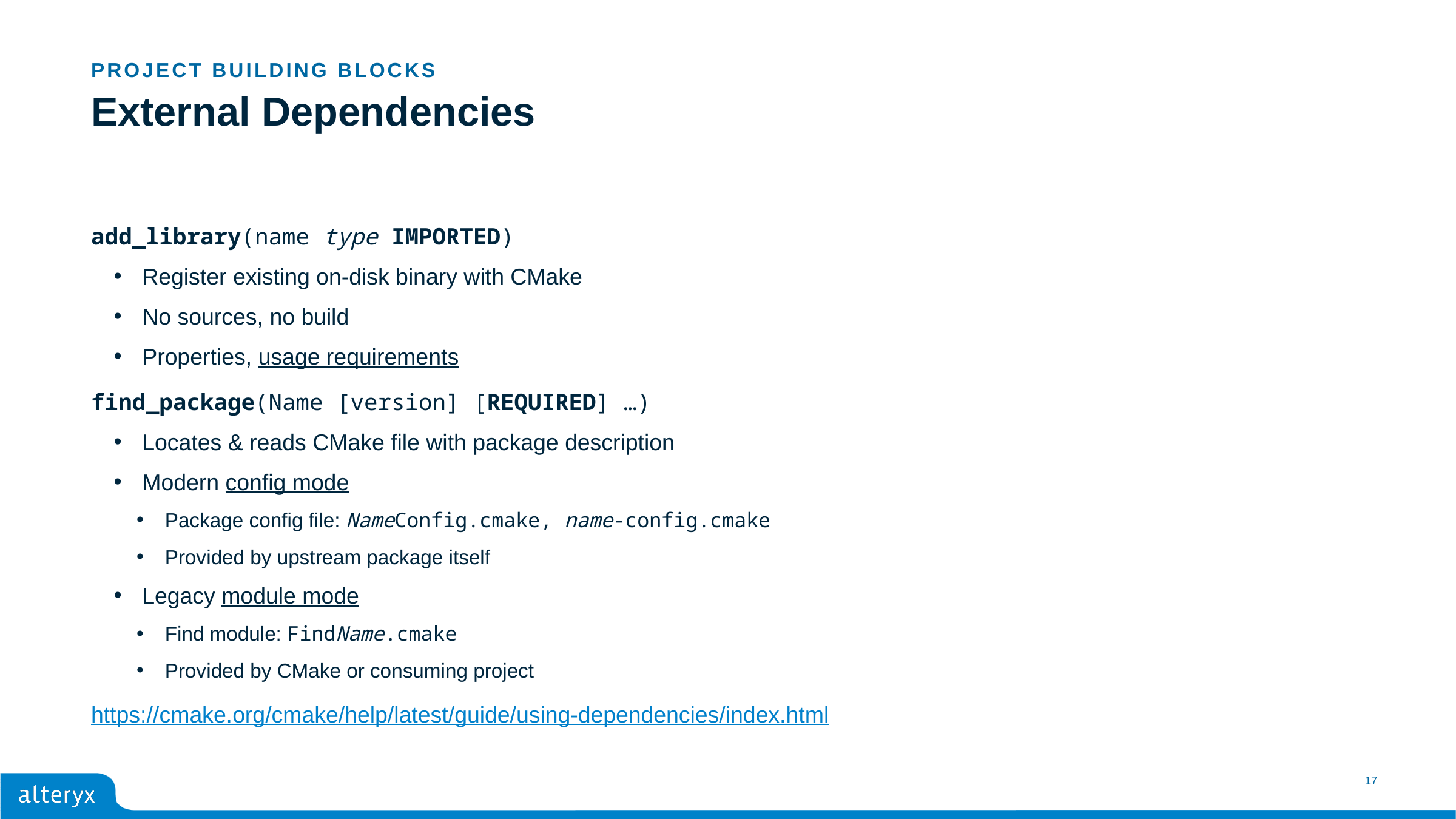

Project Building Blocks
# External Dependencies

add_library(name type IMPORTED)
Register existing on-disk binary with CMake
No sources, no build
Properties, usage requirements
find_package(Name [version] [REQUIRED] …)
Locates & reads CMake file with package description
Modern config mode
Package config file: NameConfig.cmake, name-config.cmake
Provided by upstream package itself
Legacy module mode
Find module: FindName.cmake
Provided by CMake or consuming project
https://cmake.org/cmake/help/latest/guide/using-dependencies/index.html
17